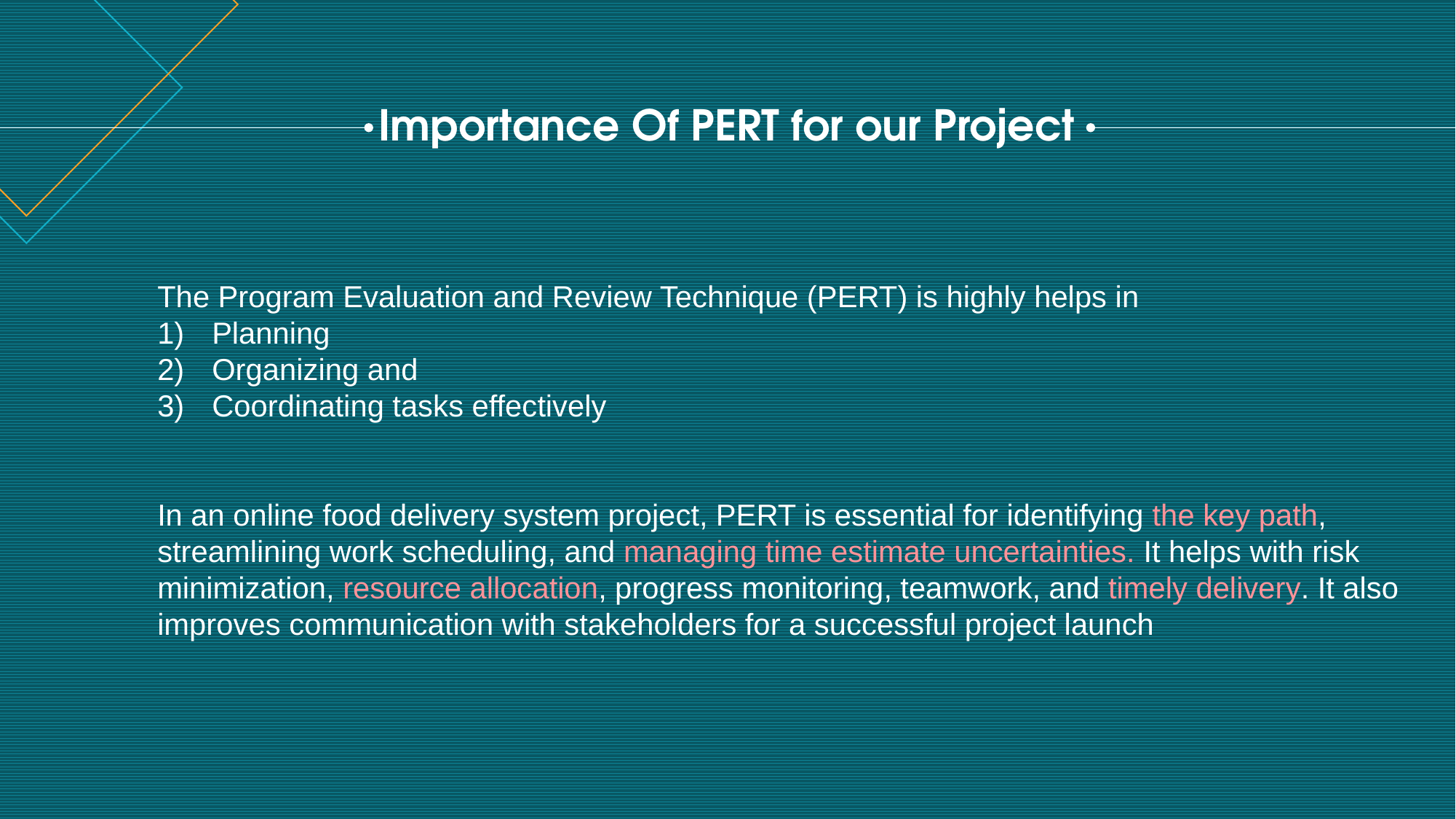

Importance Of PERT for our Project

The Program Evaluation and Review Technique (PERT) is highly helps in
Planning
Organizing and
Coordinating tasks effectively

In an online food delivery system project, PERT is essential for identifying the key path, streamlining work scheduling, and managing time estimate uncertainties. It helps with risk minimization, resource allocation, progress monitoring, teamwork, and timely delivery. It also improves communication with stakeholders for a successful project launch